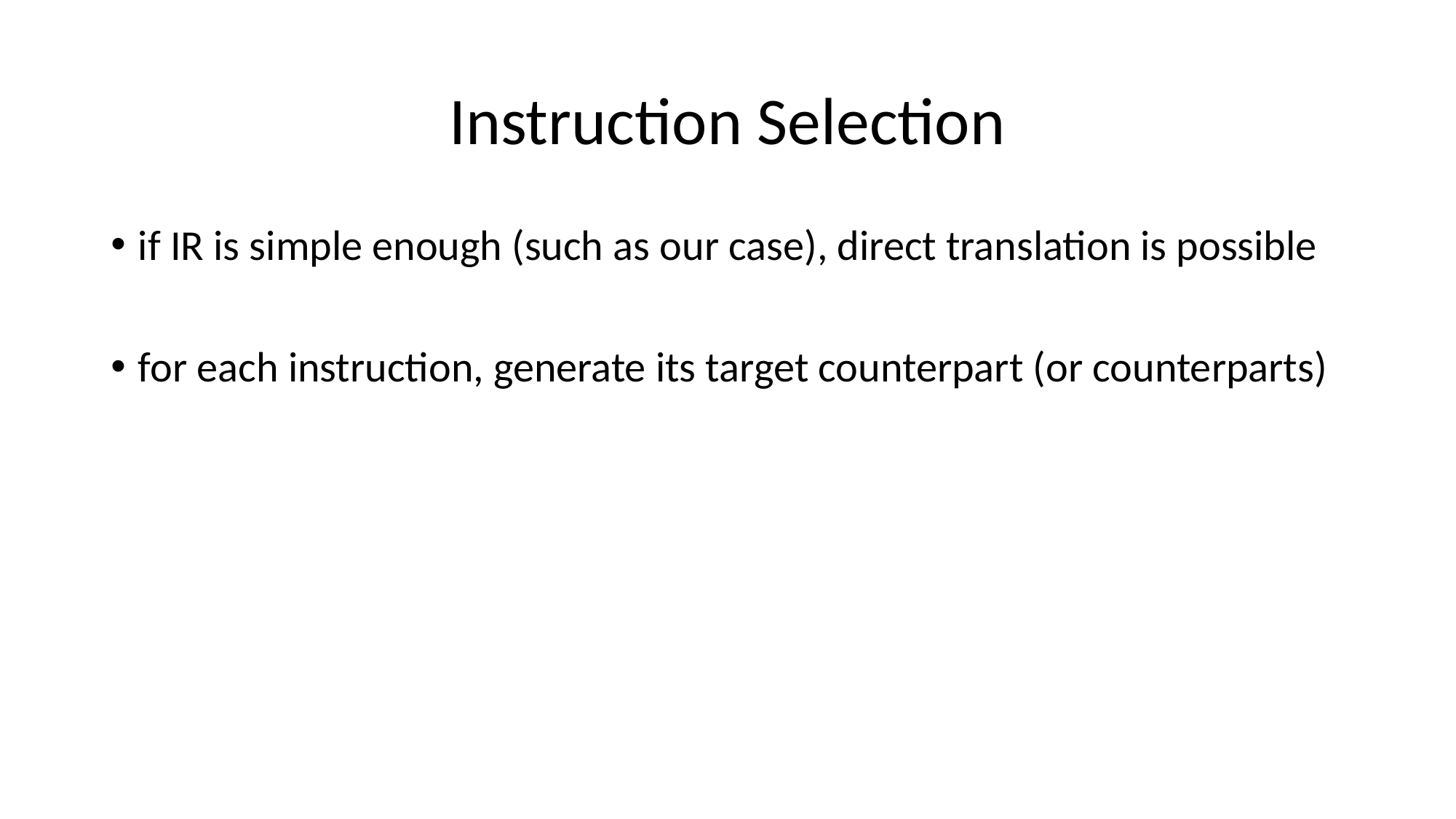

# Instruction Selection
if IR is simple enough (such as our case), direct translation is possible

for each instruction, generate its target counterpart (or counterparts)